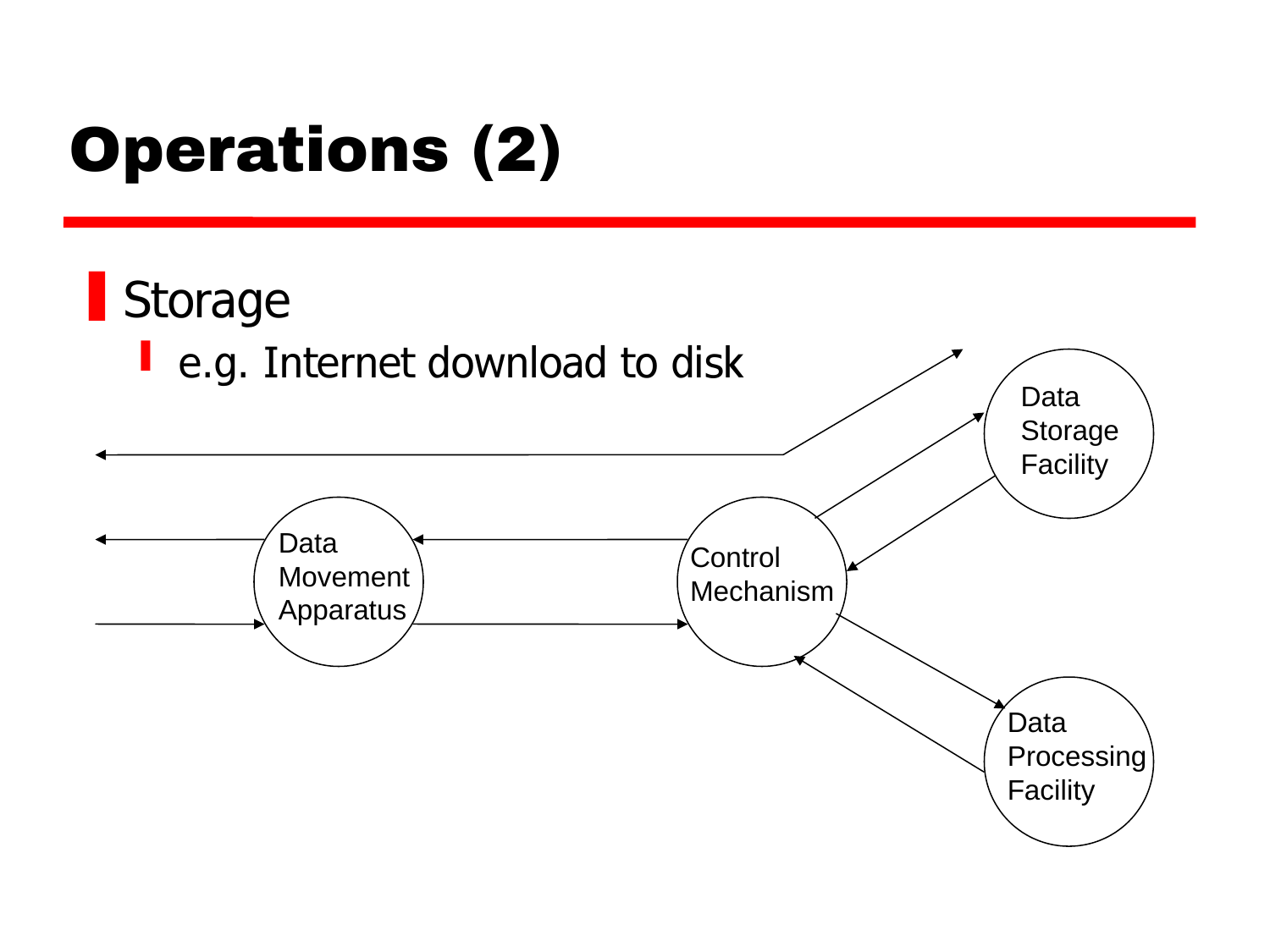

# Operations (2)
Storage
e.g. Internet download to disk

Data
Storage
Facility

Data
Movement
Apparatus
Control
Mechanism

Data
Processing
Facility